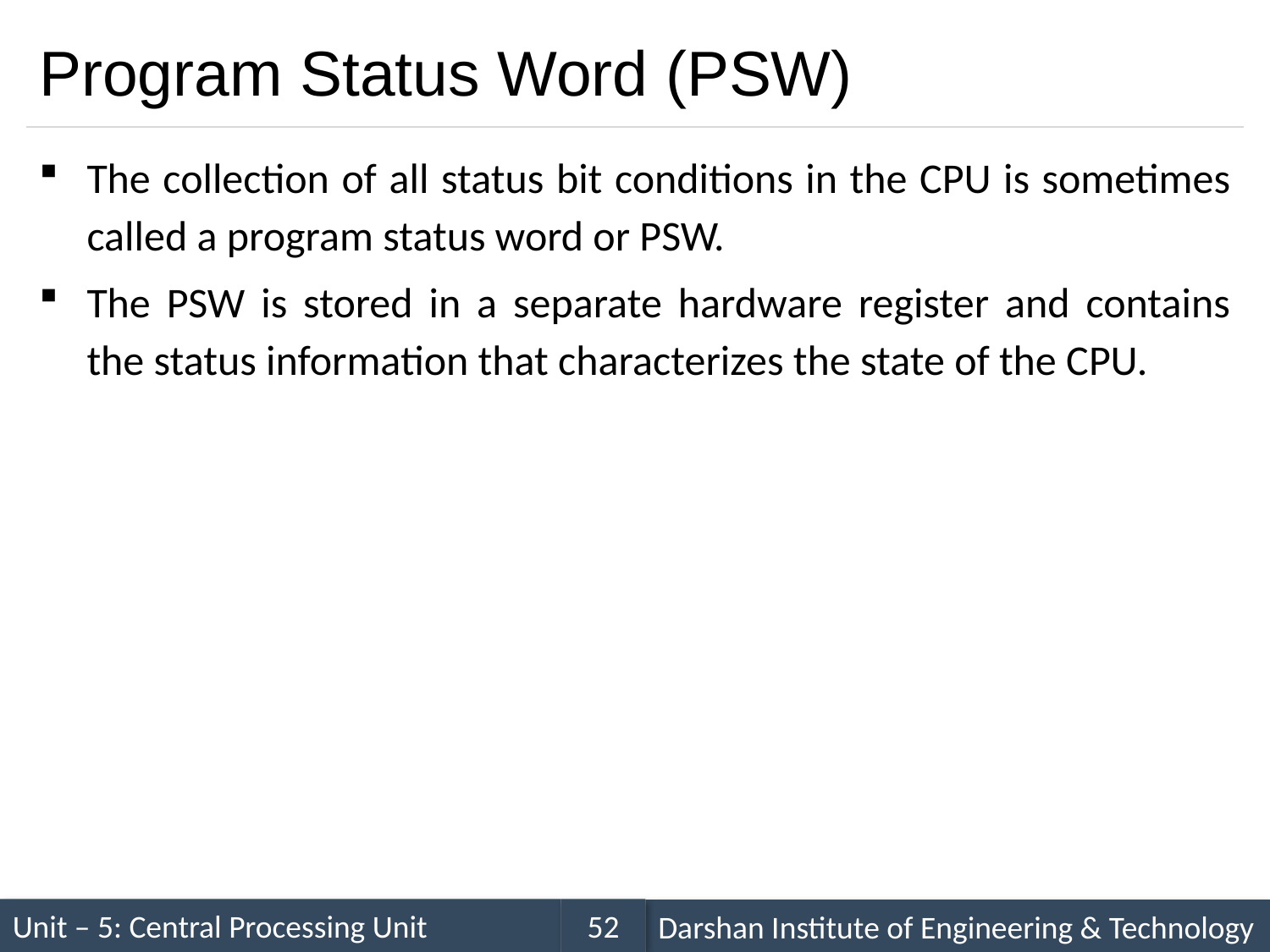

# Program Status Word (PSW)
The collection of all status bit conditions in the CPU is sometimes called a program status word or PSW.
The PSW is stored in a separate hardware register and contains the status information that characterizes the state of the CPU.